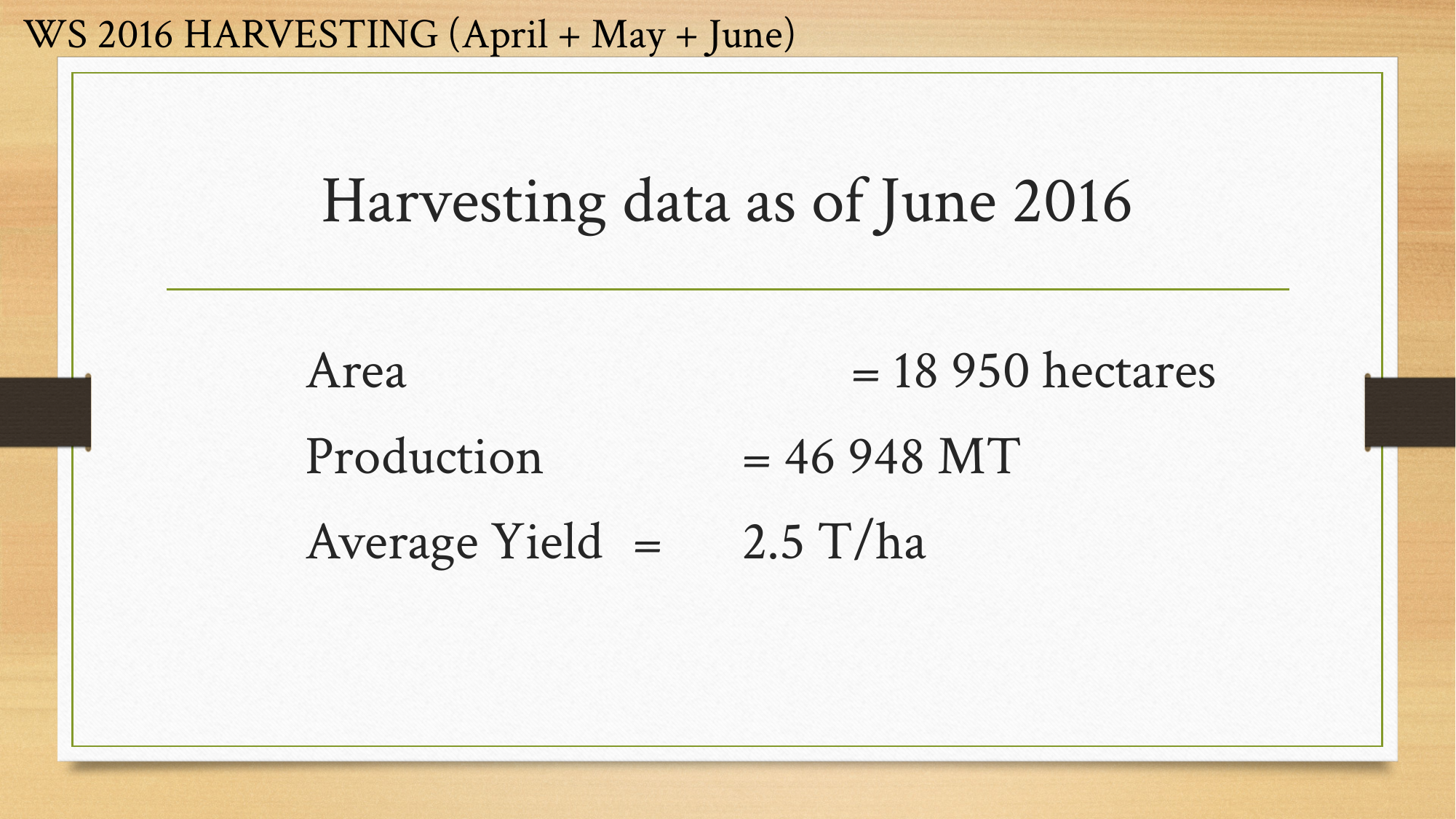

WS 2016 HARVESTING (April + May + June)
# Harvesting data as of June 2016
Area					= 18 950 hectares
Production  		= 46 948 MT
Average Yield 	=	2.5 T/ha